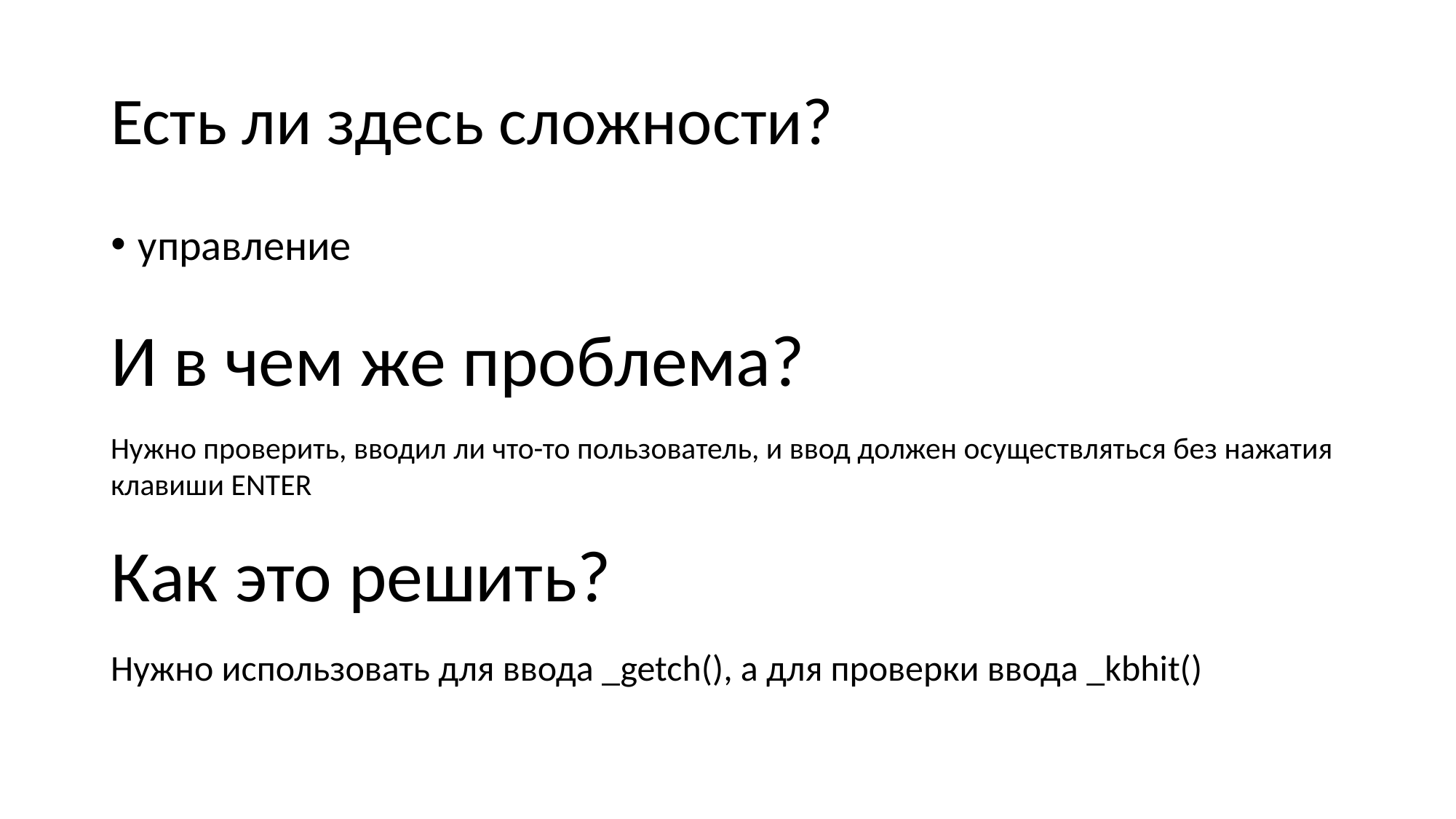

# Есть ли здесь сложности?
управление
И в чем же проблема?
Нужно проверить, вводил ли что-то пользователь, и ввод должен осуществляться без нажатия клавиши ENTER
Как это решить?
Нужно использовать для ввода _getch(), а для проверки ввода _kbhit()